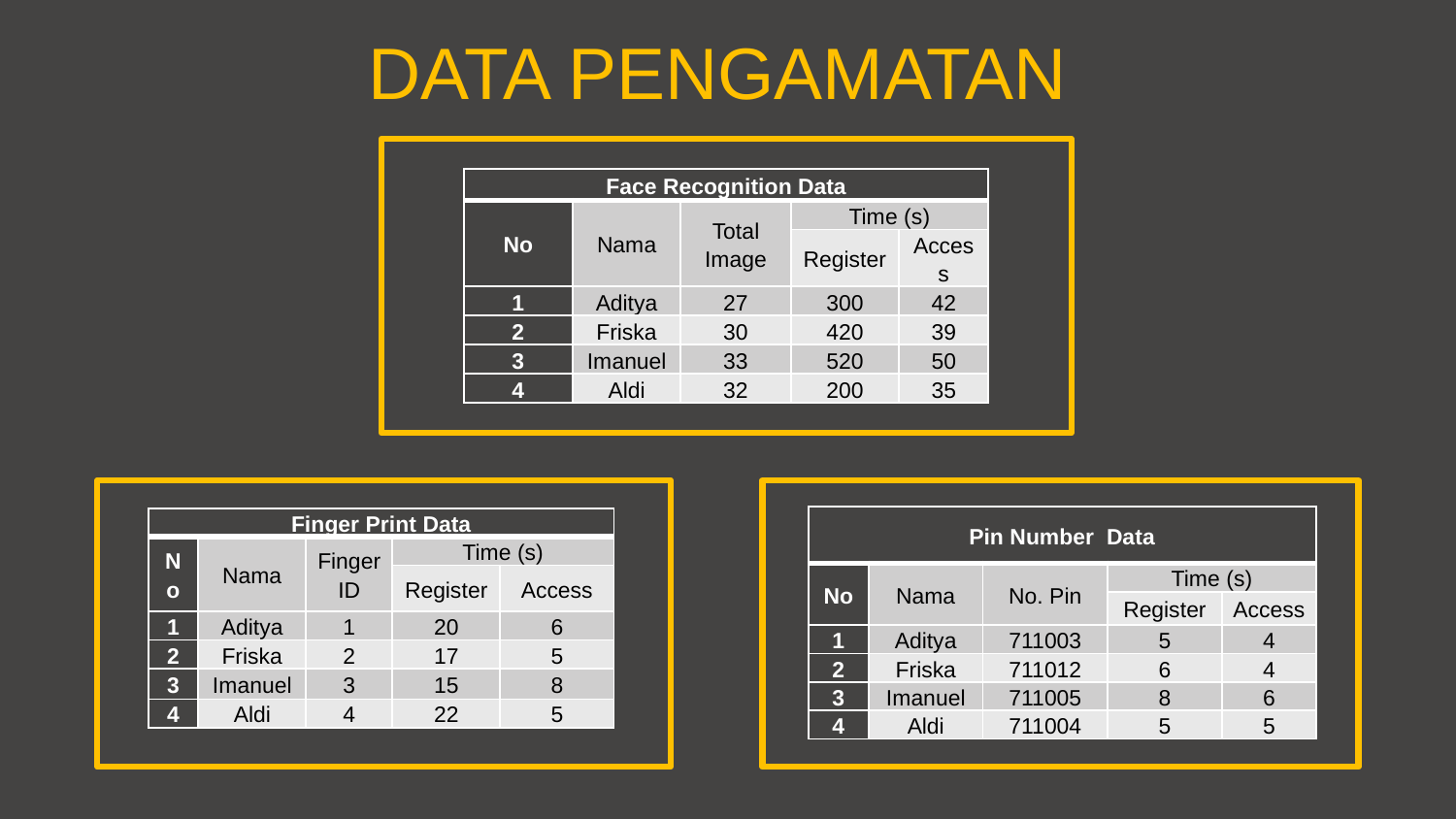

DATA PENGAMATAN

| Face Recognition Data |  |  |  |  |
| --- | --- | --- | --- | --- |
| No | Nama | Total Image | Time (s) |  |
|  |  |  | Register | Access |
| 1 | Aditya | 27 | 300 | 42 |
| 2 | Friska | 30 | 420 | 39 |
| 3 | Imanuel | 33 | 520 | 50 |
| 4 | Aldi | 32 | 200 | 35 |

| Pin Number Data |  |  |  |  |
| --- | --- | --- | --- | --- |
| No | Nama | No. Pin | Time (s) |  |
|  |  |  | Register | Access |
| 1 | Aditya | 711003 | 5 | 4 |
| 2 | Friska | 711012 | 6 | 4 |
| 3 | Imanuel | 711005 | 8 | 6 |
| 4 | Aldi | 711004 | 5 | 5 |
| Finger Print Data |  |  |  |  |
| --- | --- | --- | --- | --- |
| No | Nama | Finger ID | Time (s) |  |
|  |  |  | Register | Access |
| 1 | Aditya | 1 | 20 | 6 |
| 2 | Friska | 2 | 17 | 5 |
| 3 | Imanuel | 3 | 15 | 8 |
| 4 | Aldi | 4 | 22 | 5 |